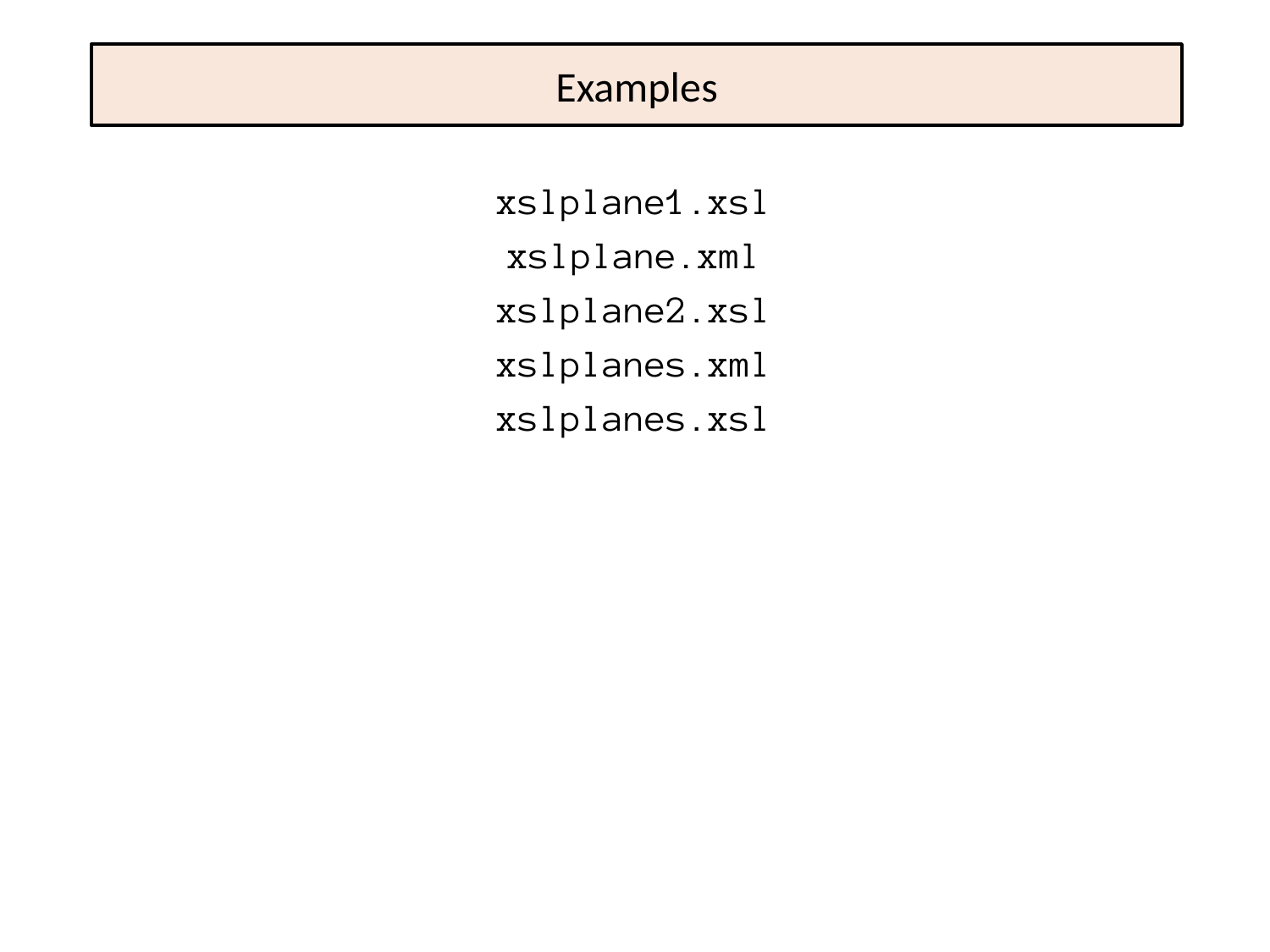

# Examples
xslplane1.xsl
xslplane.xml
xslplane2.xsl
xslplanes.xml
xslplanes.xsl